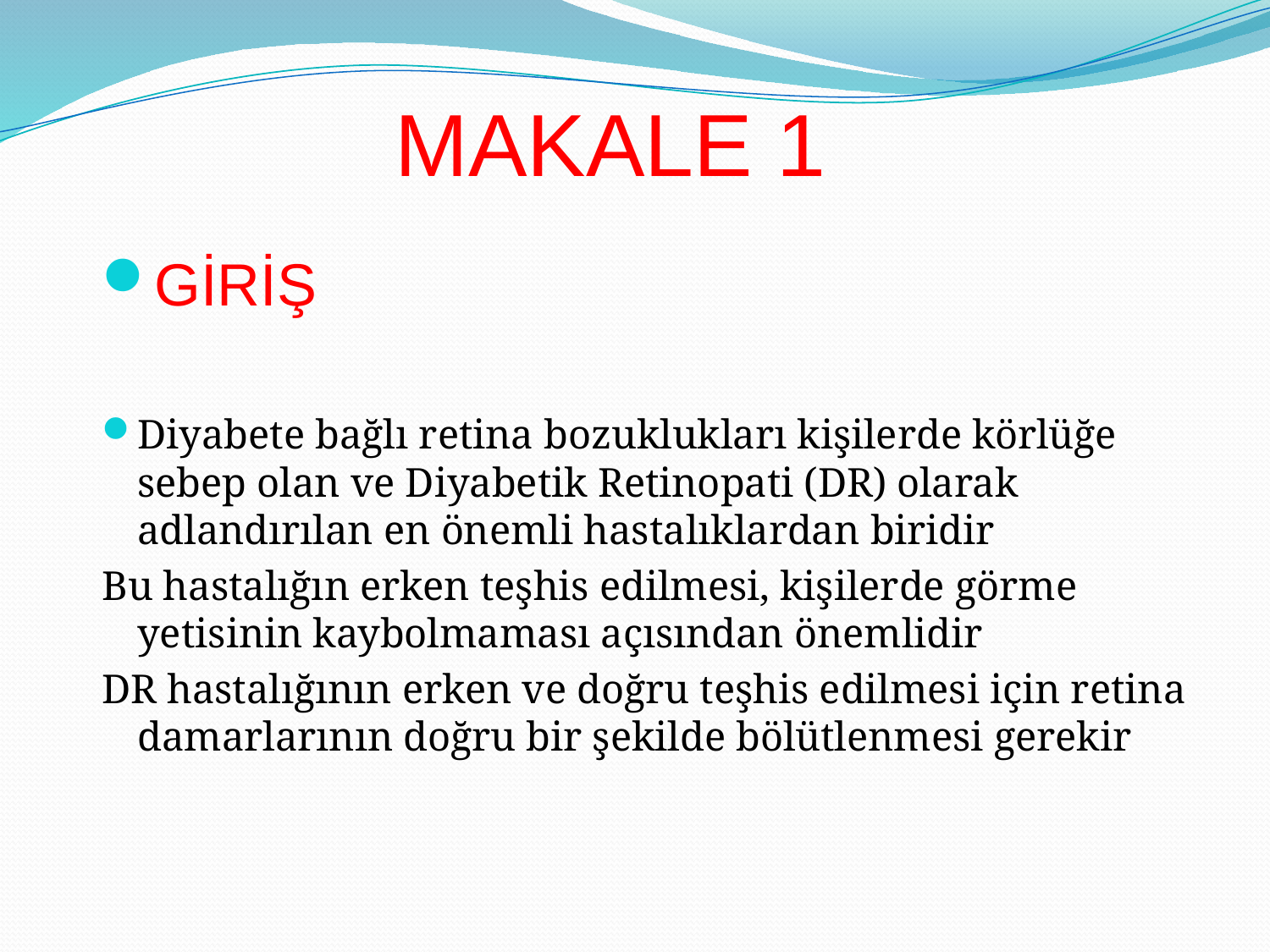

# MAKALE 1

GİRİŞ

Diyabete bağlı retina bozuklukları kişilerde körlüğe sebep olan ve Diyabetik Retinopati (DR) olarak adlandırılan en önemli hastalıklardan biridir
Bu hastalığın erken teşhis edilmesi, kişilerde görme yetisinin kaybolmaması açısından önemlidir
DR hastalığının erken ve doğru teşhis edilmesi için retina damarlarının doğru bir şekilde bölütlenmesi gerekir